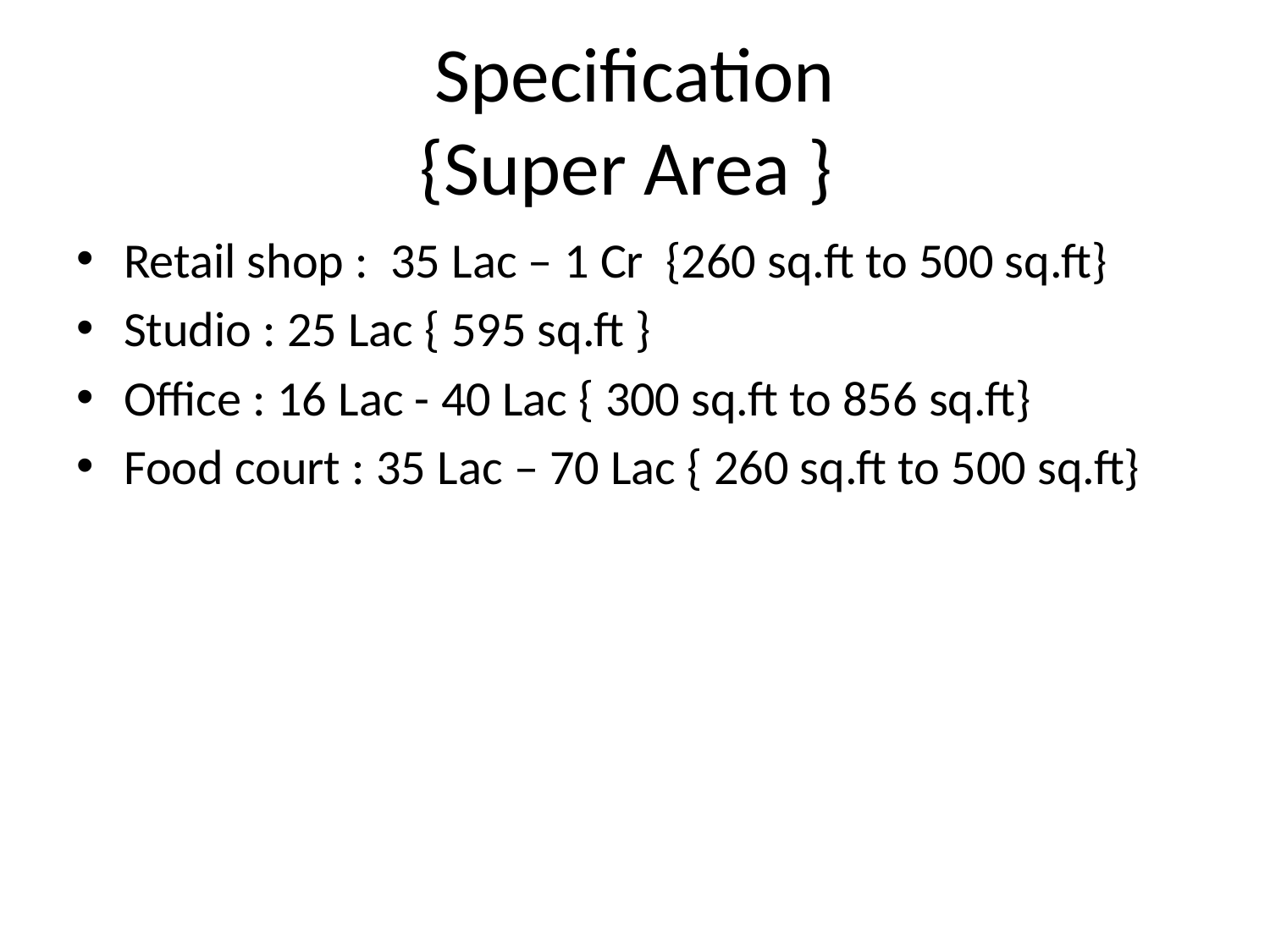

# Specification {Super Area }
Retail shop :  35 Lac – 1 Cr  {260 sq.ft to 500 sq.ft}
Studio : 25 Lac { 595 sq.ft }
Office : 16 Lac - 40 Lac { 300 sq.ft to 856 sq.ft}
Food court : 35 Lac – 70 Lac { 260 sq.ft to 500 sq.ft}